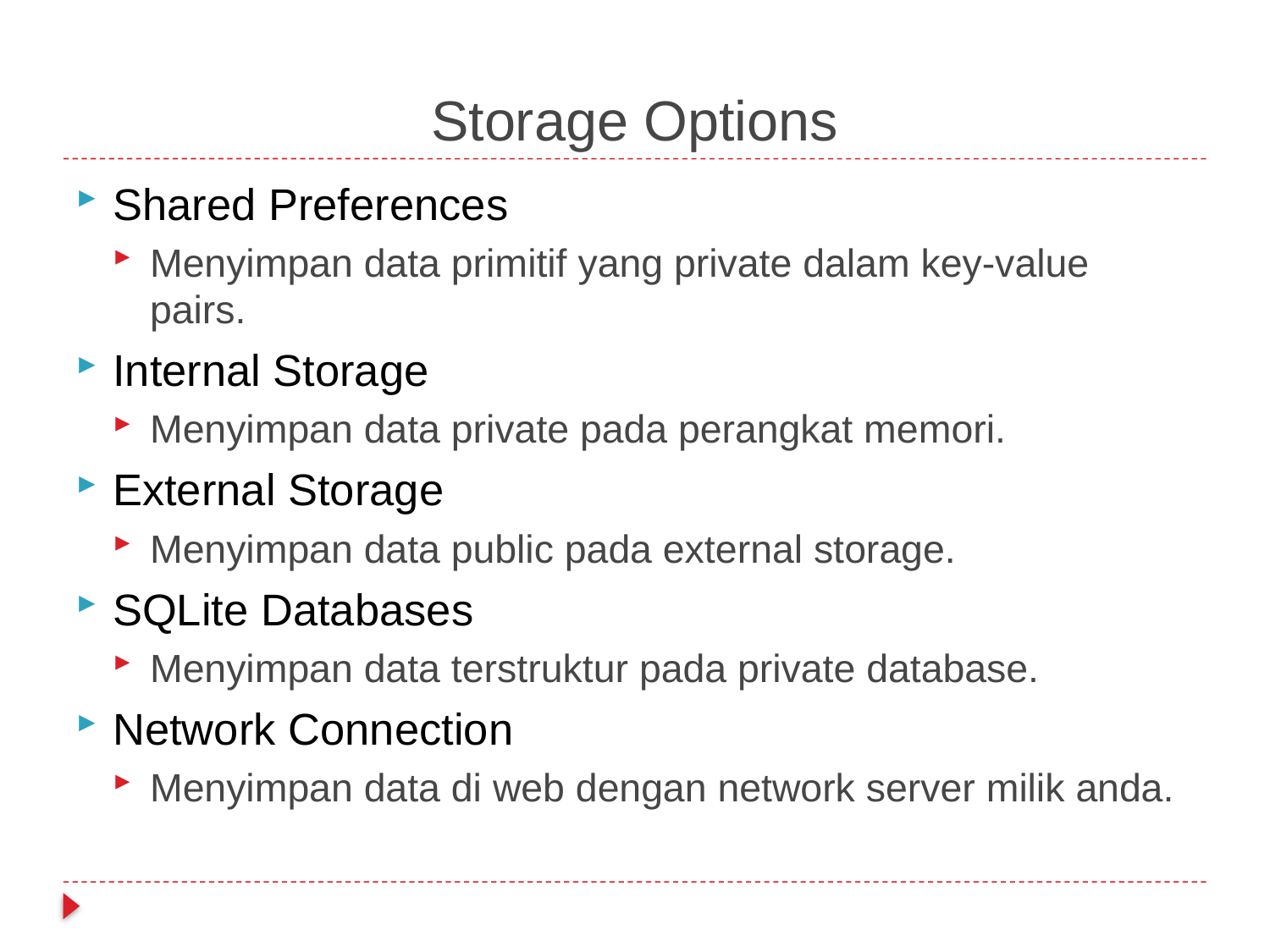

# Storage Options
Shared Preferences
Menyimpan data primitif yang private dalam key-value pairs.
Internal Storage
Menyimpan data private pada perangkat memori.
External Storage
Menyimpan data public pada external storage.
SQLite Databases
Menyimpan data terstruktur pada private database.
Network Connection
Menyimpan data di web dengan network server milik anda.